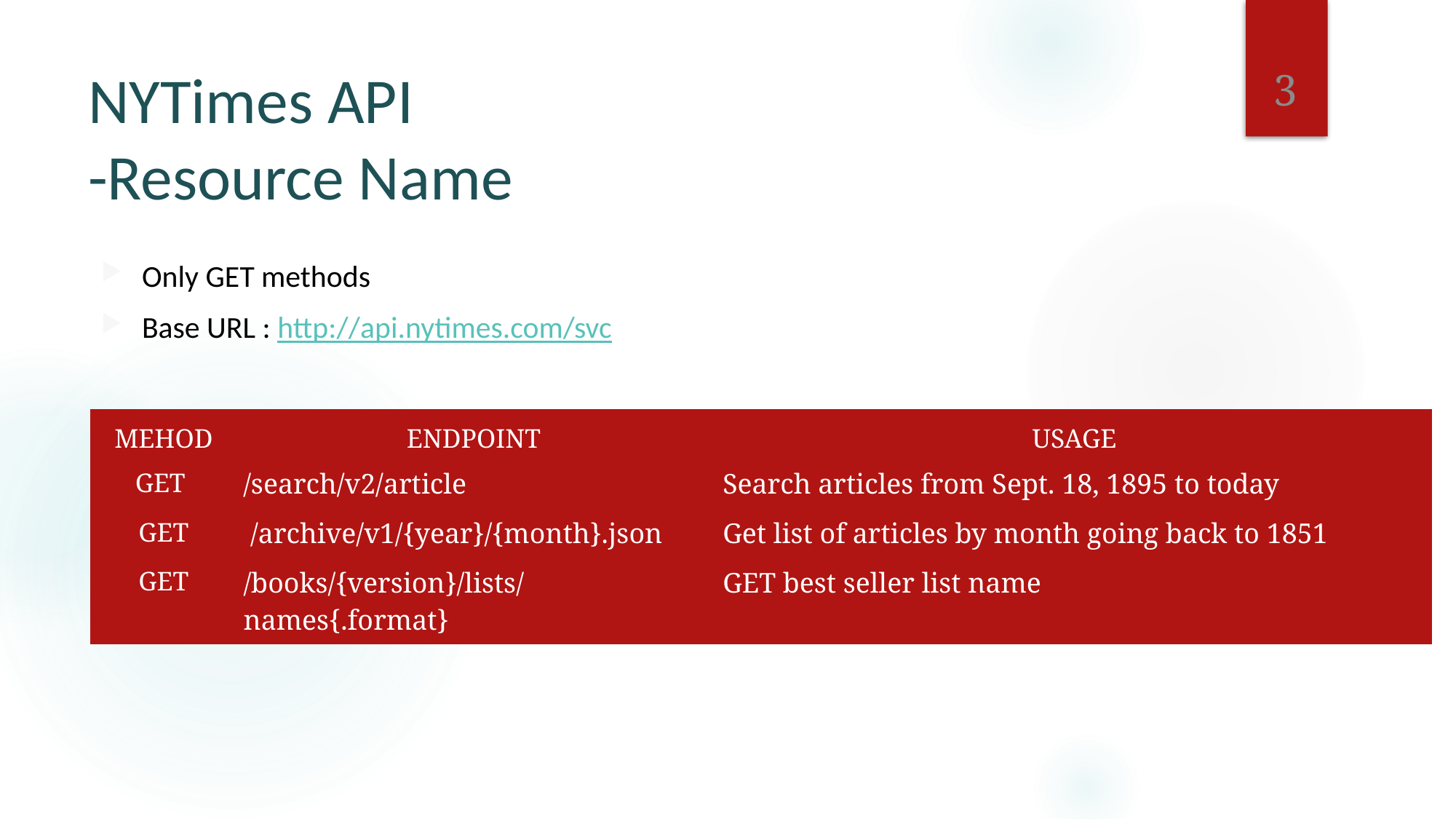

3
# NYTimes API -Resource Name
Only GET methods
Base URL : http://api.nytimes.com/svc
| MEHOD | ENDPOINT | USAGE |
| --- | --- | --- |
| GET | /search/v2/article | Search articles from Sept. 18, 1895 to today |
| GET | /archive/v1/{year}/{month}.json | Get list of articles by month going back to 1851 |
| GET | /books/{version}/lists/names{.format} | GET best seller list name |